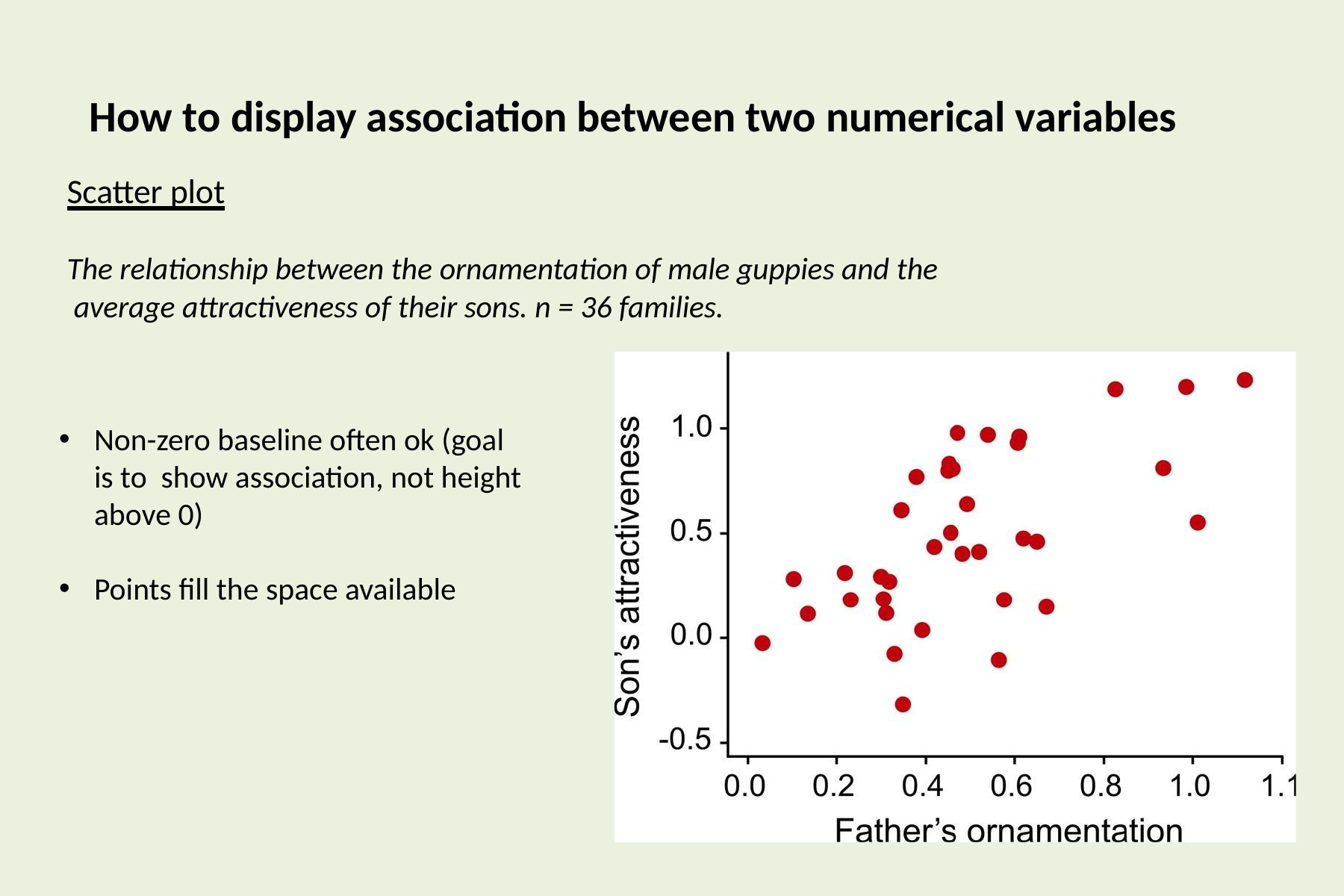

# How to display association between two numerical variables
Scatter plot

The relationship between the ornamentation of male guppies and the  average attractiveness of their sons. n = 36 families.

Non-zero baseline often ok (goal is to  show association, not height above 0)

Points fill the space available